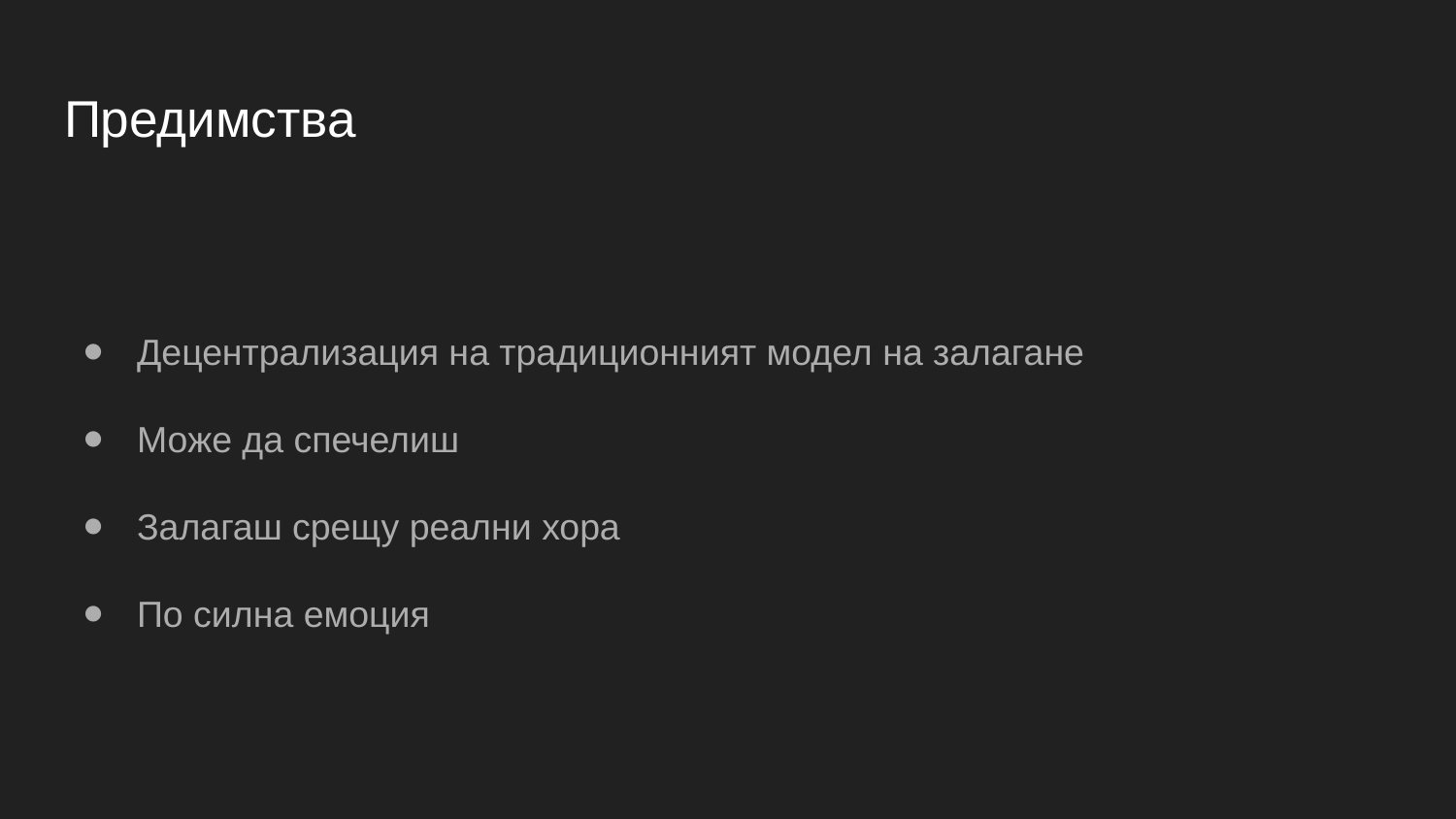

# Предимства
Децентрализация на традиционният модел на залагане
Може да спечелиш
Залагаш срещу реални хора
По силна емоция